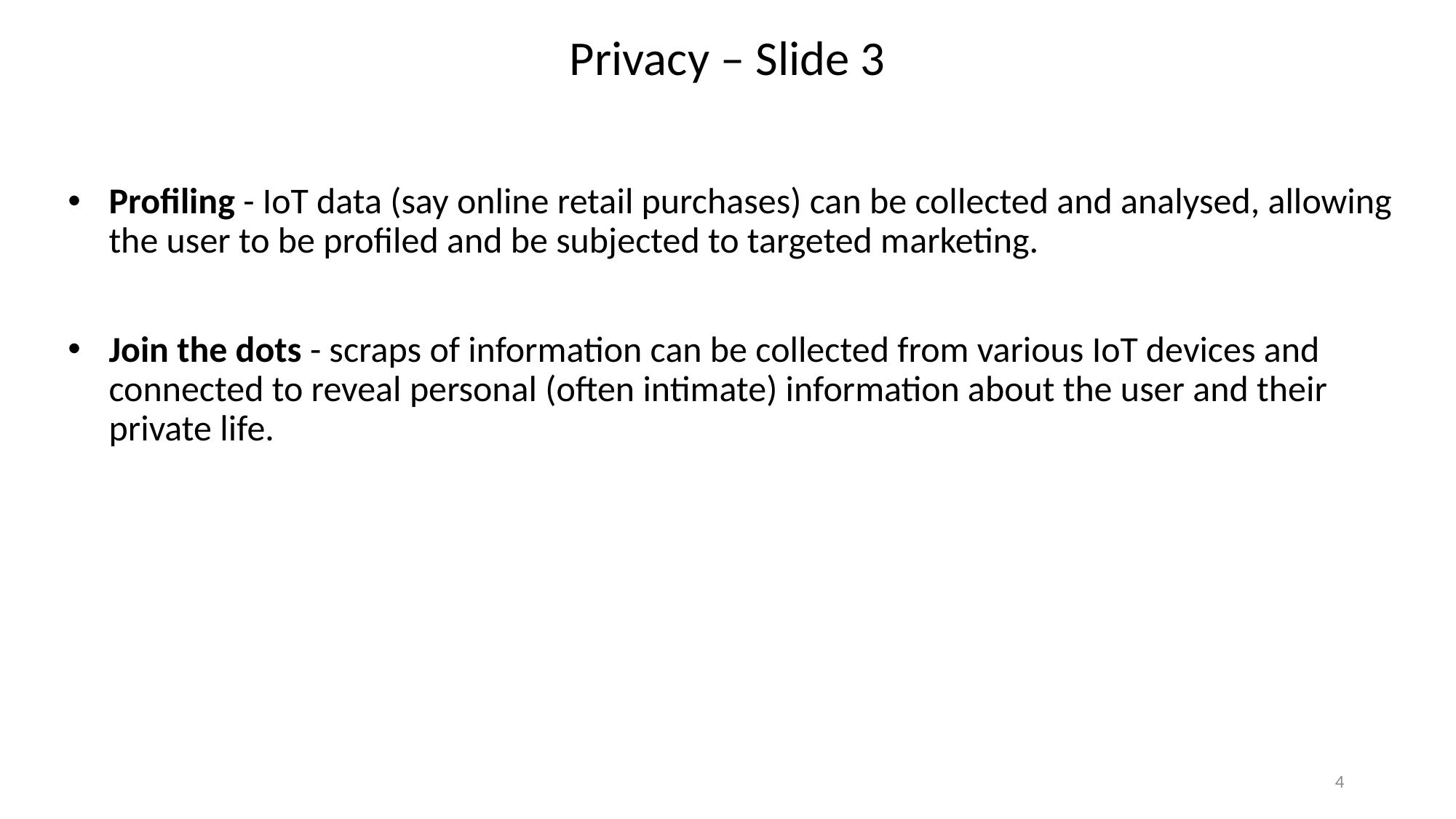

Privacy – Slide 3

Profiling - IoT data (say online retail purchases) can be collected and analysed, allowing the user to be profiled and be subjected to targeted marketing.

Join the dots - scraps of information can be collected from various IoT devices and connected to reveal personal (often intimate) information about the user and their private life.

4